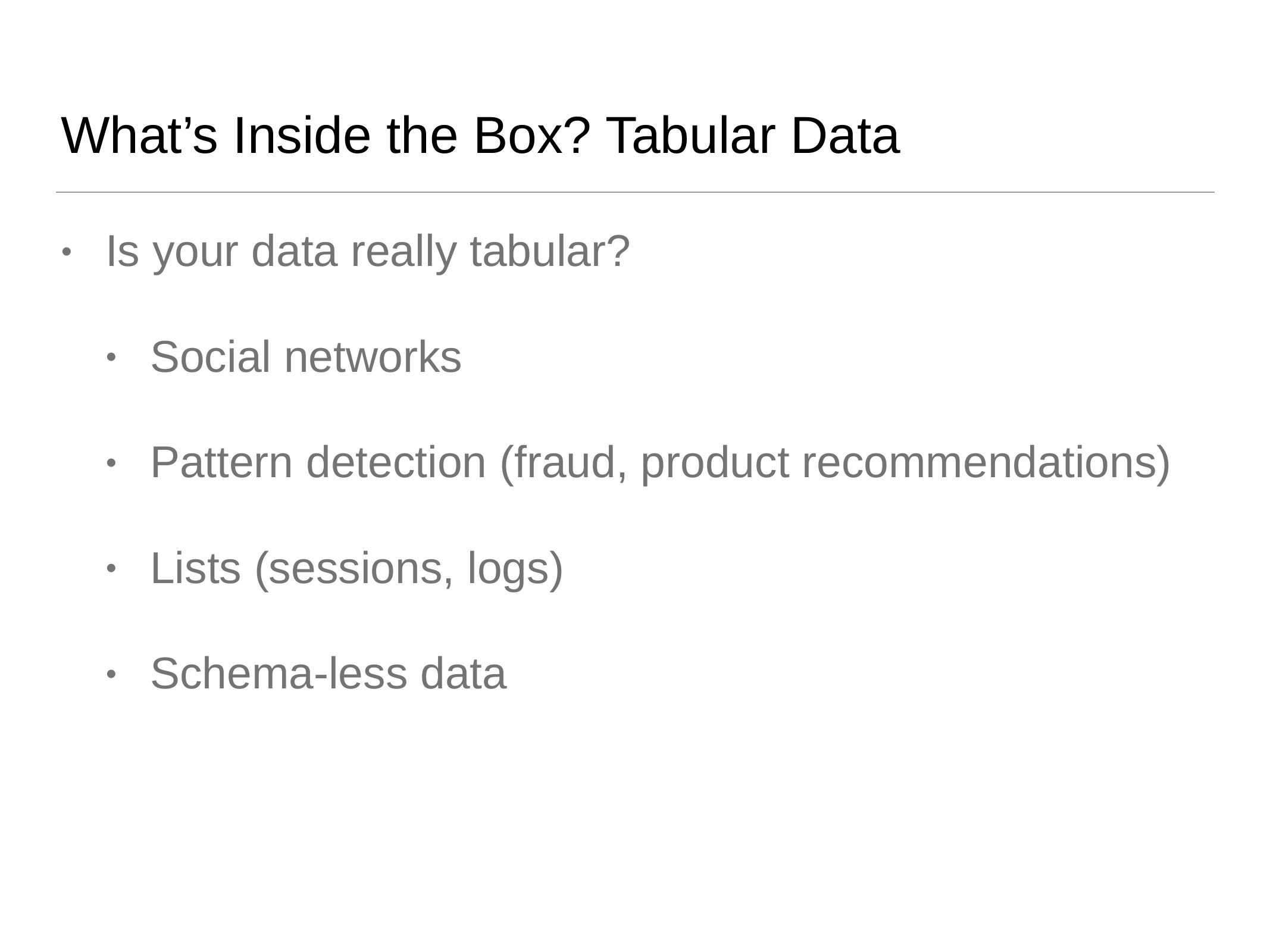

# What’s Inside the Box? Tabular Data
Is your data really tabular?
Social networks
Pattern detection (fraud, product recommendations)
Lists (sessions, logs)
Schema-less data